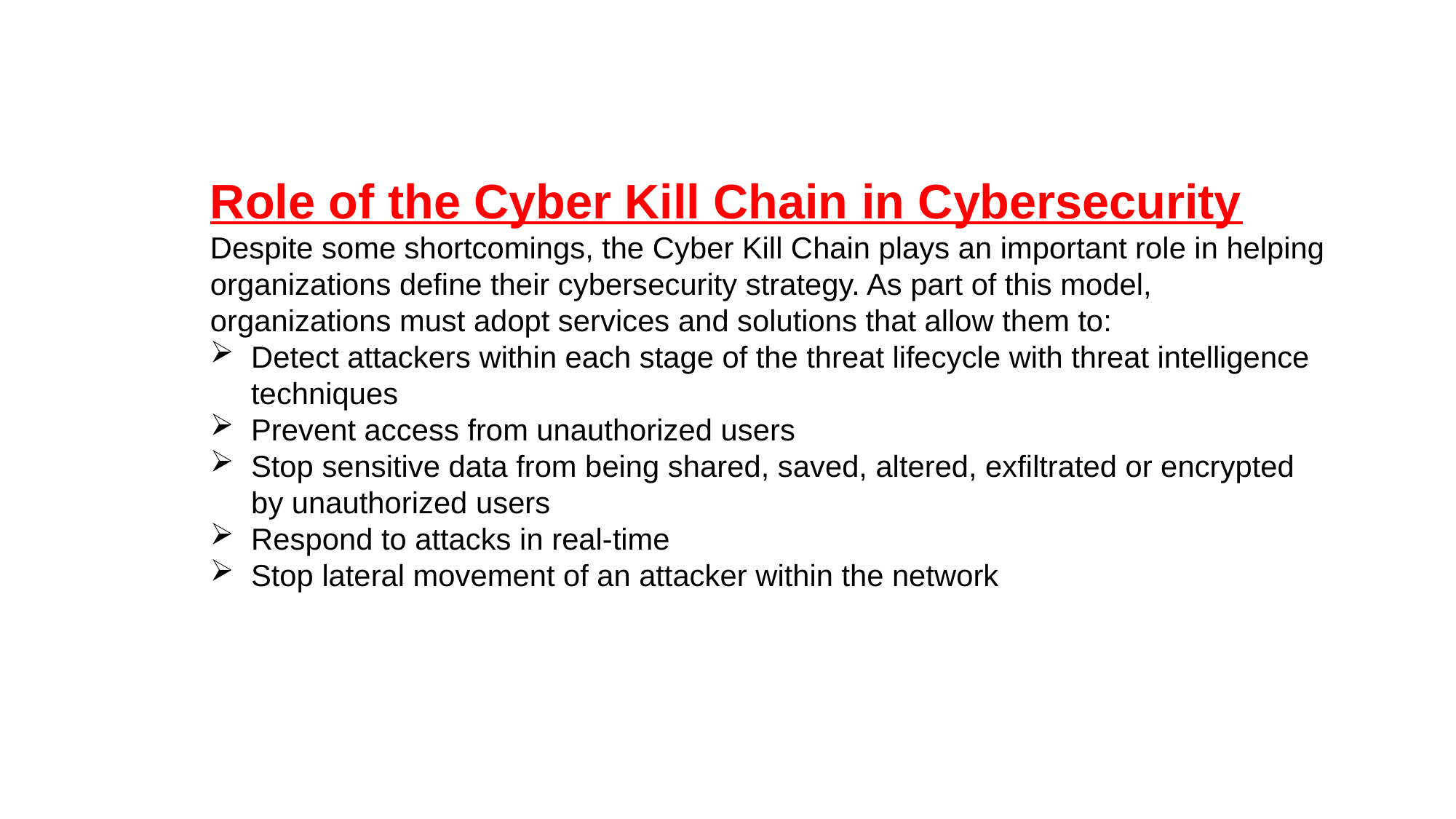

Role of the Cyber Kill Chain in Cybersecurity
Despite some shortcomings, the Cyber Kill Chain plays an important role in helping organizations define their cybersecurity strategy. As part of this model, organizations must adopt services and solutions that allow them to:
Detect attackers within each stage of the threat lifecycle with threat intelligence techniques
Prevent access from unauthorized users
Stop sensitive data from being shared, saved, altered, exfiltrated or encrypted by unauthorized users
Respond to attacks in real-time
Stop lateral movement of an attacker within the network